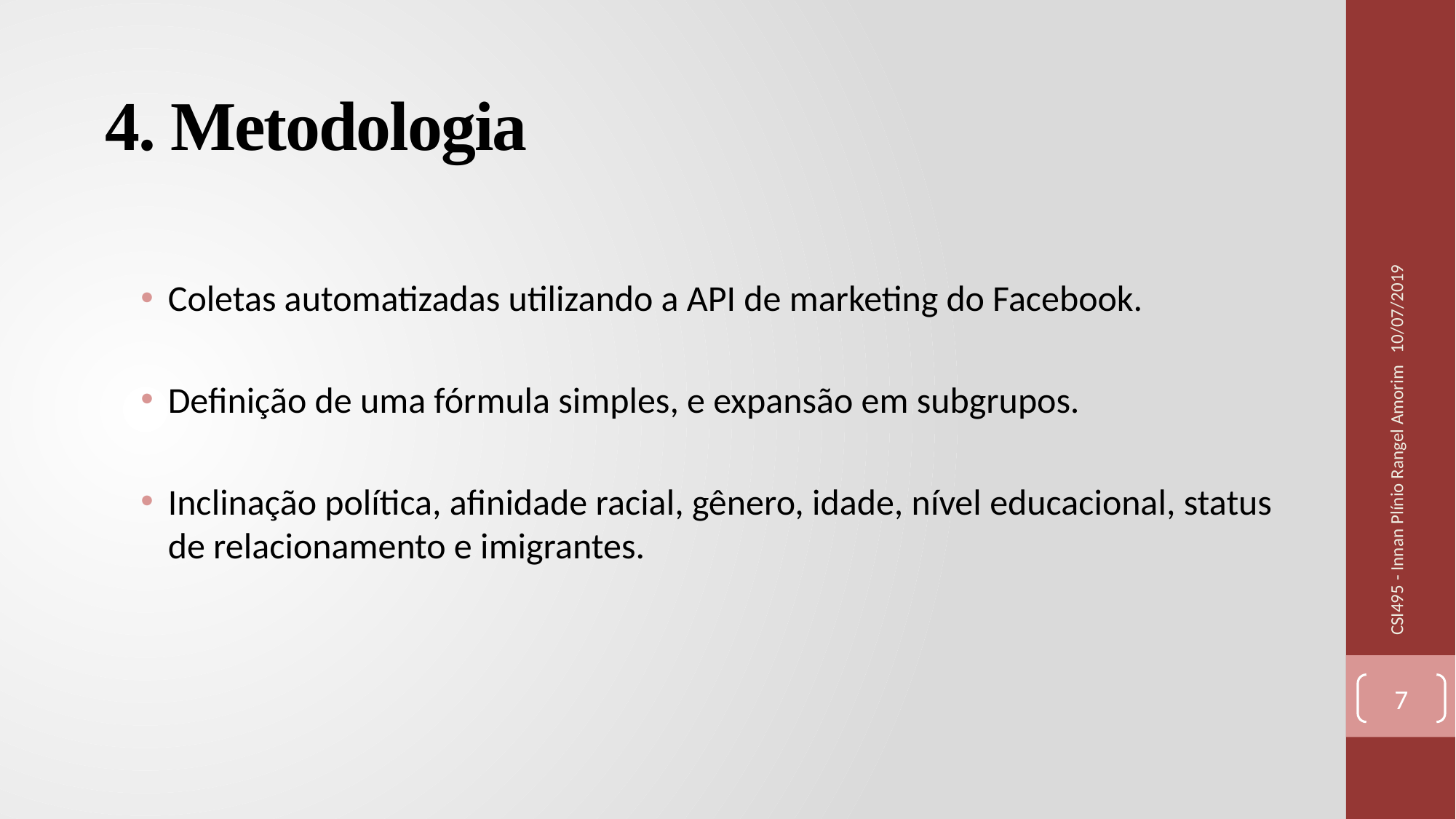

4. Metodologia

Coletas automatizadas utilizando a API de marketing do Facebook.

Definição de uma fórmula simples, e expansão em subgrupos.

Inclinação política, afinidade racial, gênero, idade, nível educacional, status de relacionamento e imigrantes.

10/07/2019
CSI495 - Innan Plínio Rangel Amorim
7